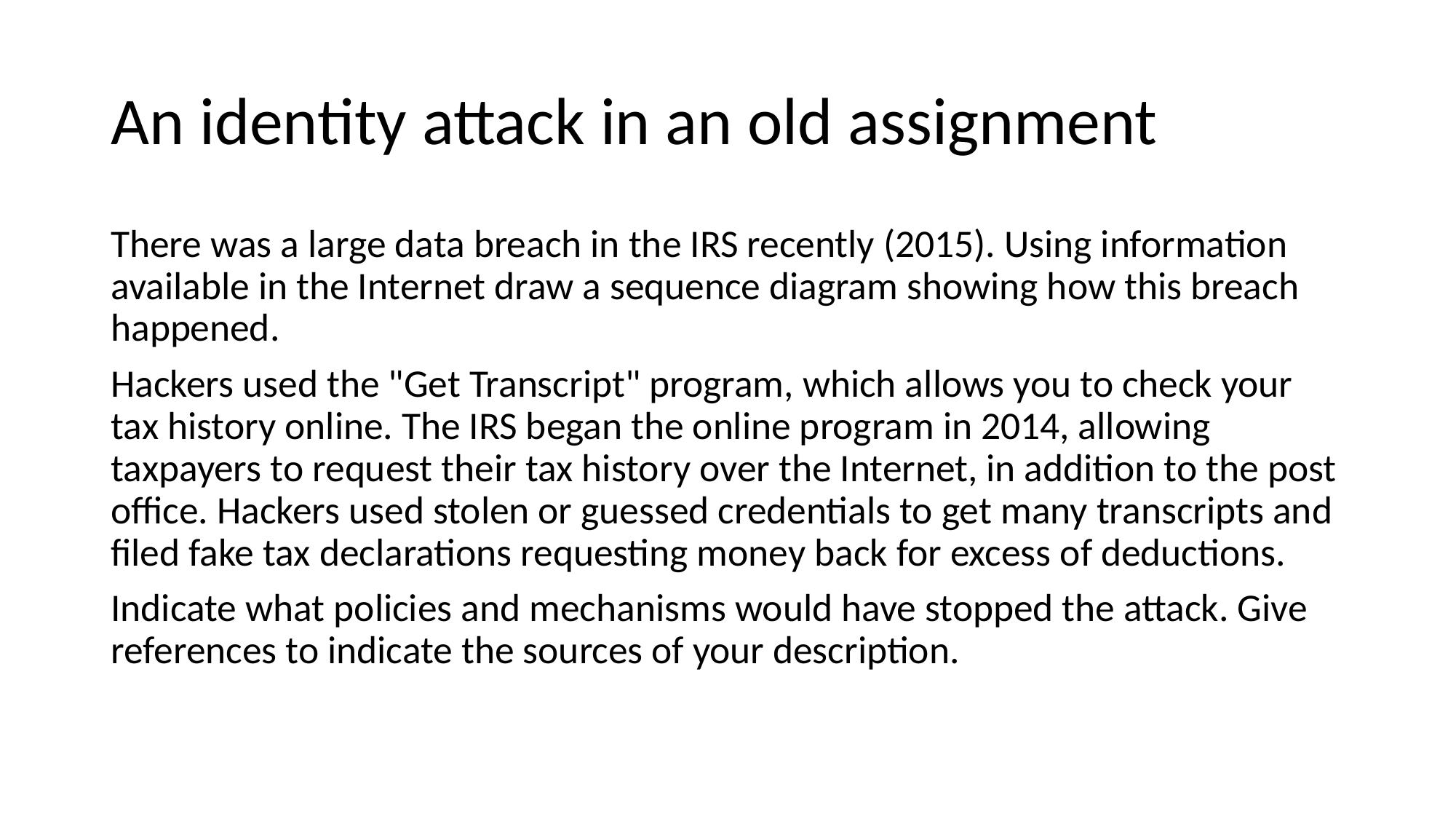

# An identity attack in an old assignment
There was a large data breach in the IRS recently (2015). Using information available in the Internet draw a sequence diagram showing how this breach happened.
Hackers used the "Get Transcript" program, which allows you to check your tax history online. The IRS began the online program in 2014, allowing taxpayers to request their tax history over the Internet, in addition to the post office. Hackers used stolen or guessed credentials to get many transcripts and filed fake tax declarations requesting money back for excess of deductions.
Indicate what policies and mechanisms would have stopped the attack. Give references to indicate the sources of your description.